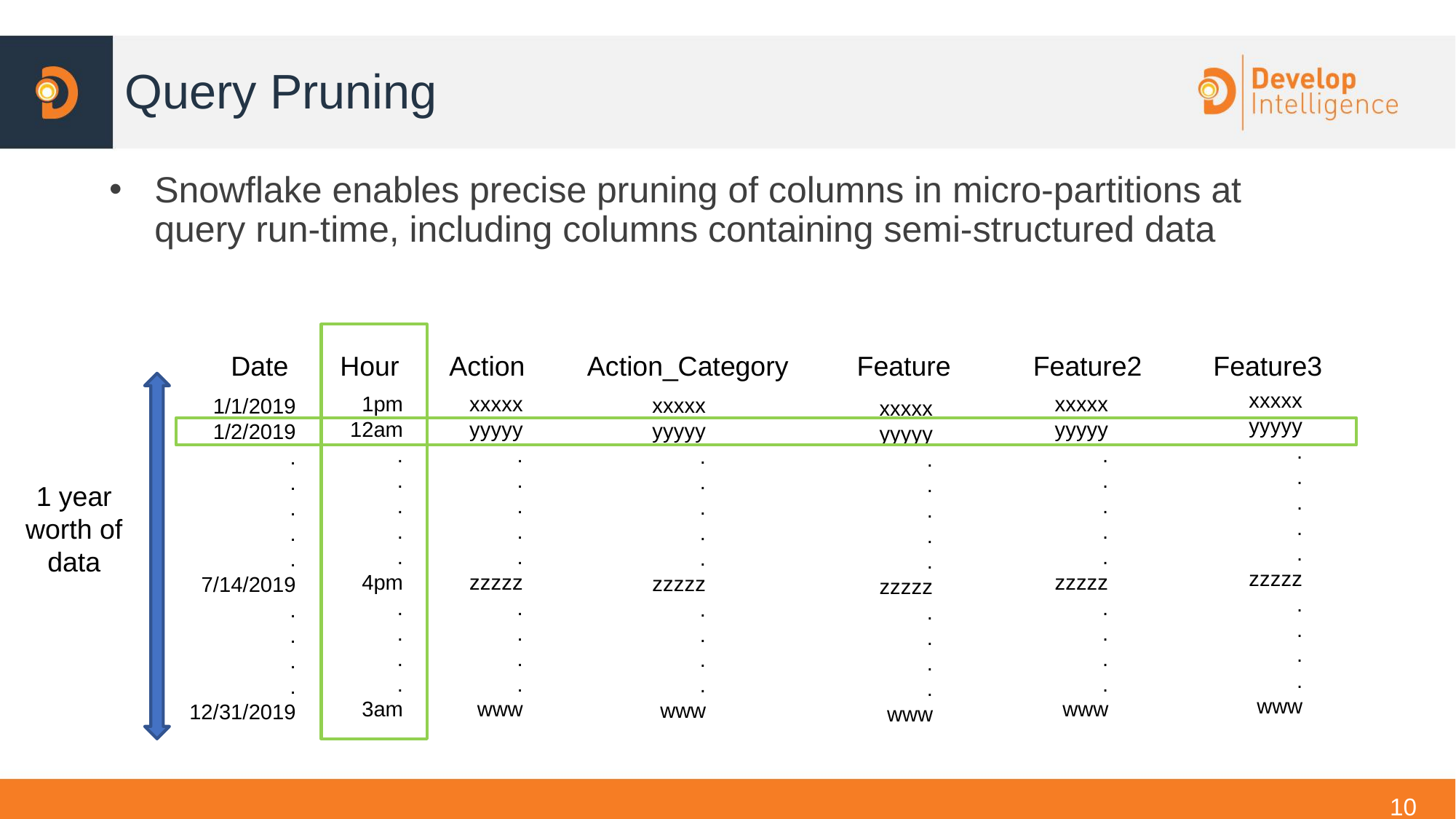

# Query Pruning
Snowflake enables precise pruning of columns in micro-partitions at query run-time, including columns containing semi-structured data

Date 	Hour 	Action	    Action_Category         Feature	     Feature2	Feature3

xxxxx
yyyyy
.
.
.
.
.
zzzzz
.
.
.
.
www

1pm
12am
.
.
.
.
.
4pm
.
.
.
.
3am

xxxxx
yyyyy
.
.
.
.
.
zzzzz
.
.
.
.
www

xxxxx
yyyyy
.
.
.
.
.
zzzzz
.
.
.
.
www

xxxxx
yyyyy
.
.
.
.
.
zzzzz
.
.
.
.
www

1/1/2019
1/2/2019
.
.
.
.
.
7/14/2019
.
.
.
.
12/31/2019

xxxxx
yyyyy
.
.
.
.
.
zzzzz
.
.
.
.
www

1 year worth of data
10